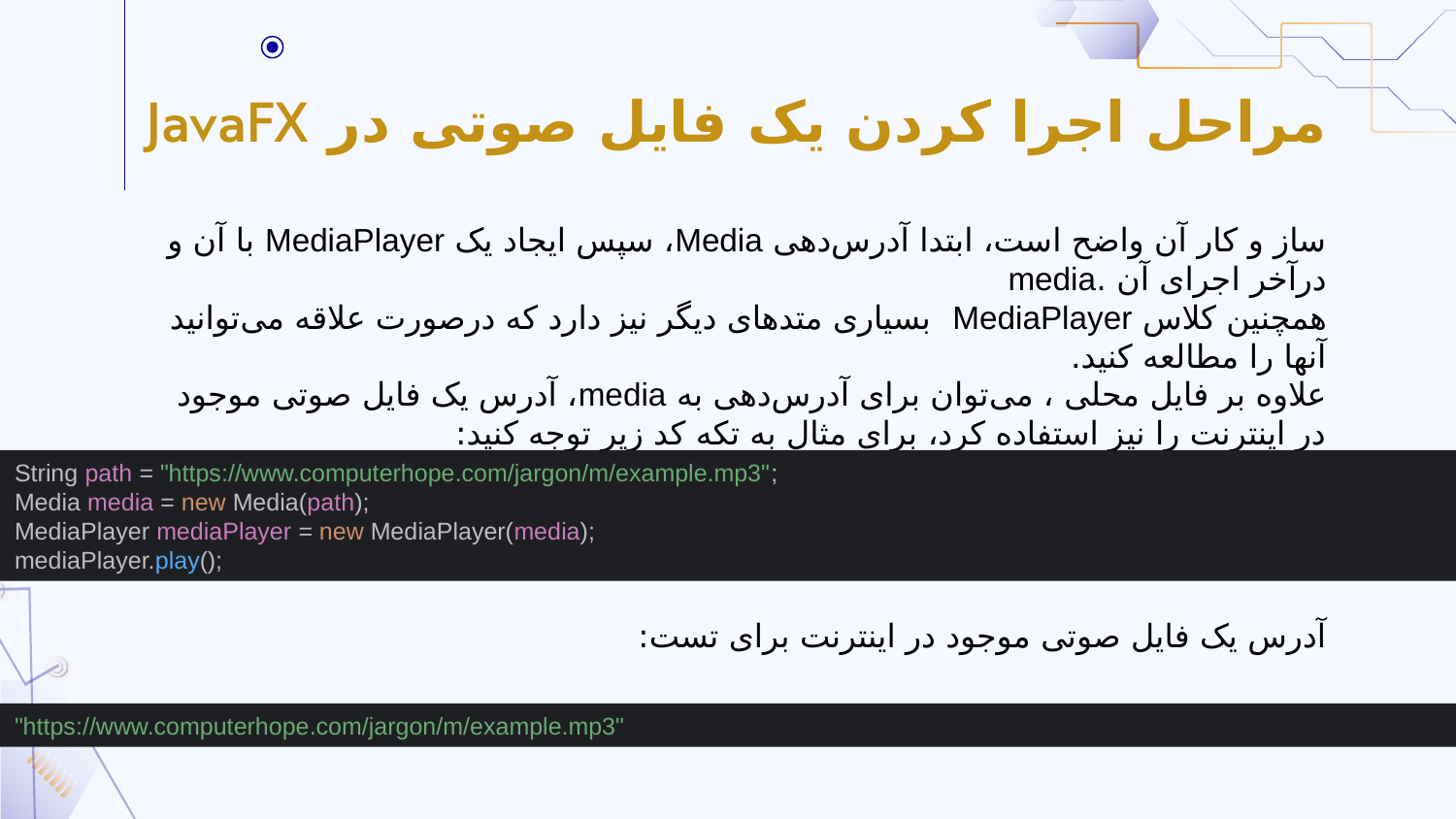

# مراحل اجرا کردن یک فایل صوتی در JavaFX
ساز و کار آن واضح است، ابتدا آدرس‌دهی Media، سپس ایجاد یک MediaPlayer با آن و درآخر اجرای آن .media
همچنین کلاس MediaPlayer  بسیاری متدهای دیگر نیز دارد که درصورت علاقه می‌توانید آنها را مطالعه کنید.
علاوه بر فایل محلی ، می‌توان برای آدرس‌دهی به media، آدرس یک فایل صوتی موجود در اینترنت را نیز استفاده کرد، برای مثال به تکه کد زیر توجه کنید:
String path = "https://www.computerhope.com/jargon/m/example.mp3";
Media media = new Media(path);
MediaPlayer mediaPlayer = new MediaPlayer(media);
mediaPlayer.play();
آدرس یک فایل صوتی موجود در اینترنت برای تست:
"https://www.computerhope.com/jargon/m/example.mp3"